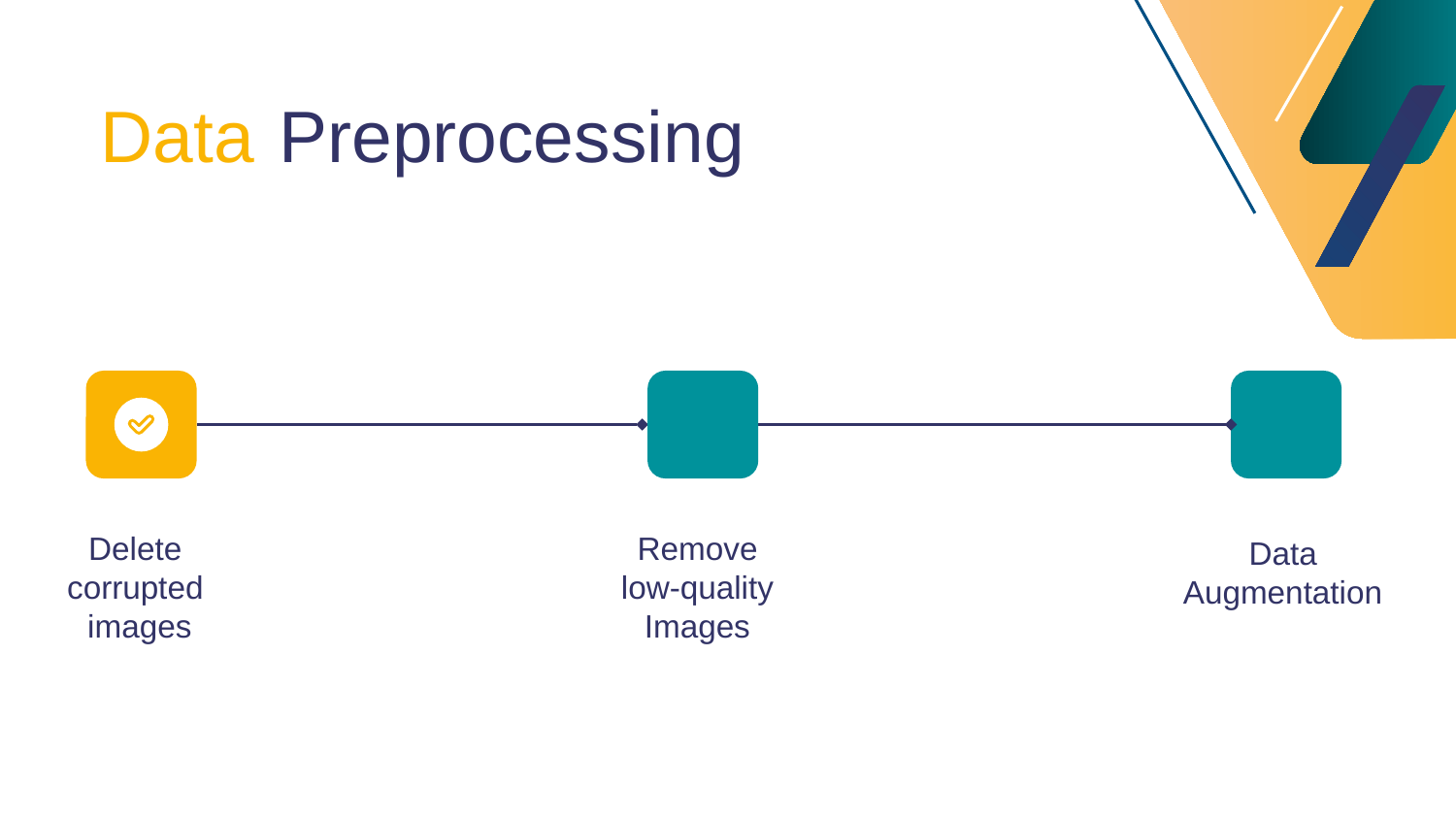

# Data Preprocessing

Data
Augmentation
Delete
corrupted
images
Remove
low-quality
Images